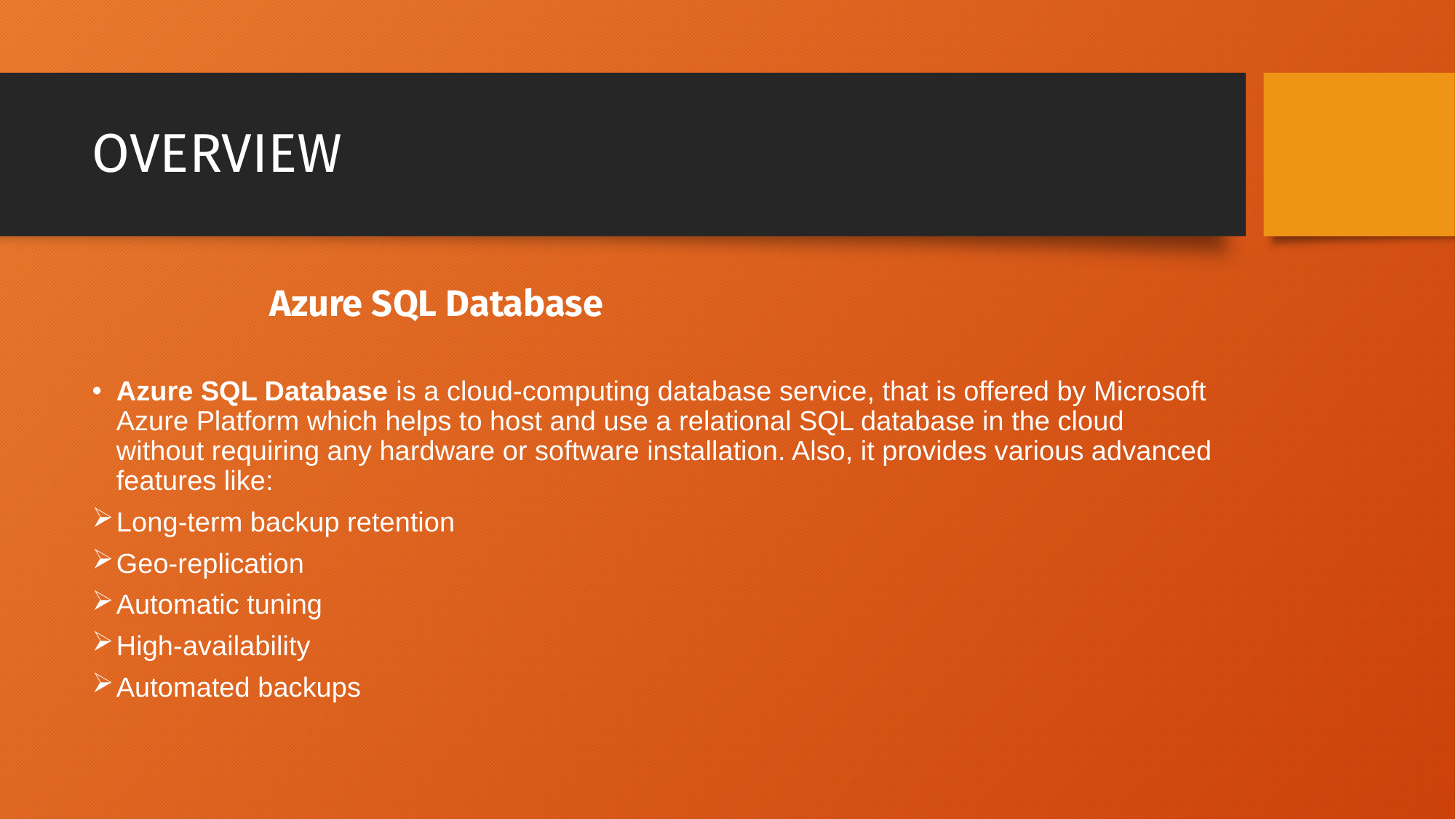

# OVERVIEW
   		             Azure SQL Database

Azure SQL Database is a cloud-computing database service, that is offered by Microsoft Azure Platform which helps to host and use a relational SQL database in the cloud without requiring any hardware or software installation. Also, it provides various advanced features like:
Long-term backup retention
Geo-replication
Automatic tuning
High-availability
Automated backups